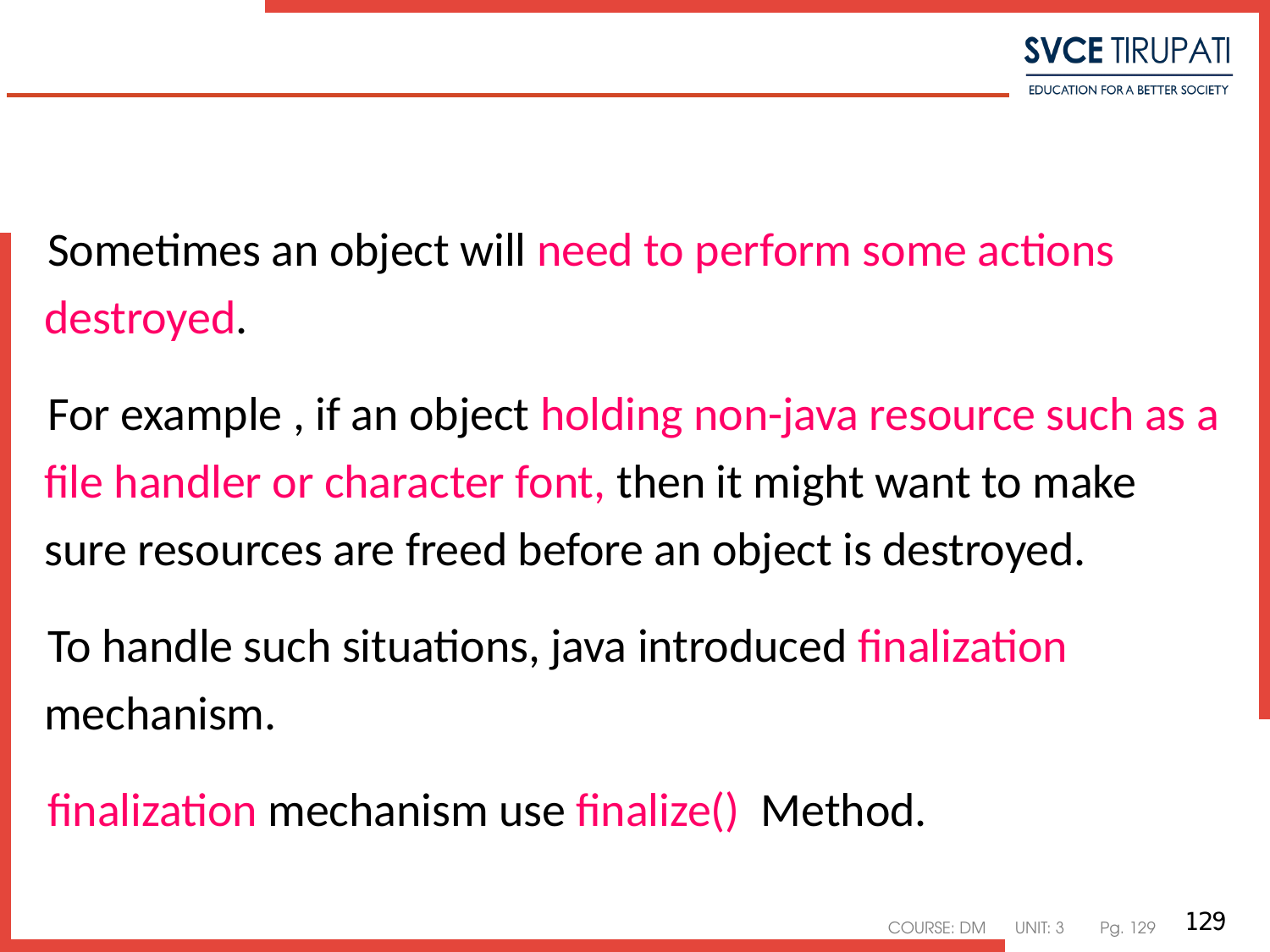

#
Sometimes an object will need to perform some actions destroyed.
For example , if an object holding non-java resource such as a file handler or character font, then it might want to make sure resources are freed before an object is destroyed.
To handle such situations, java introduced finalization mechanism.
finalization mechanism use finalize()  Method.

129